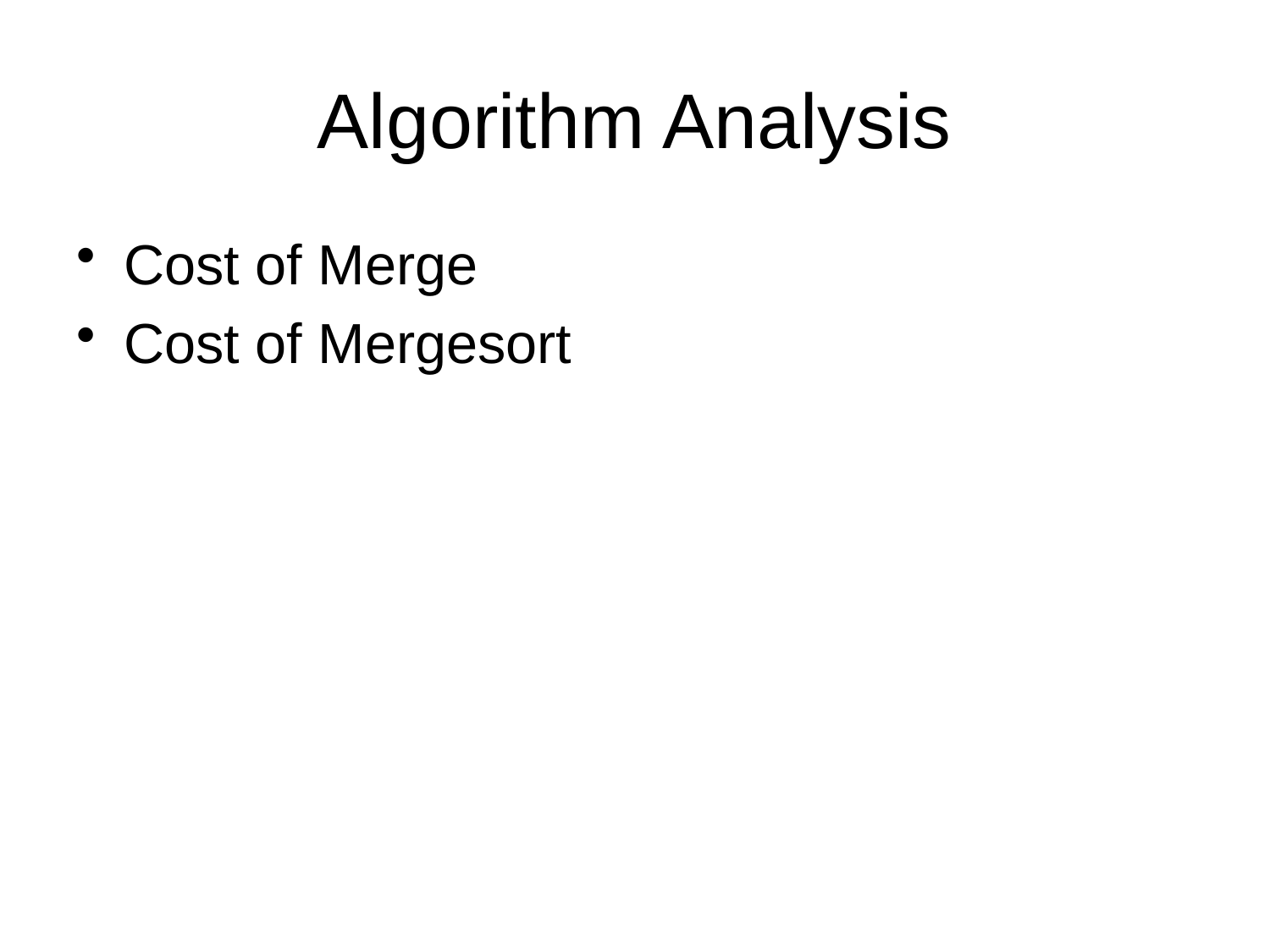

# Algorithm Analysis
Cost of Merge
Cost of Mergesort